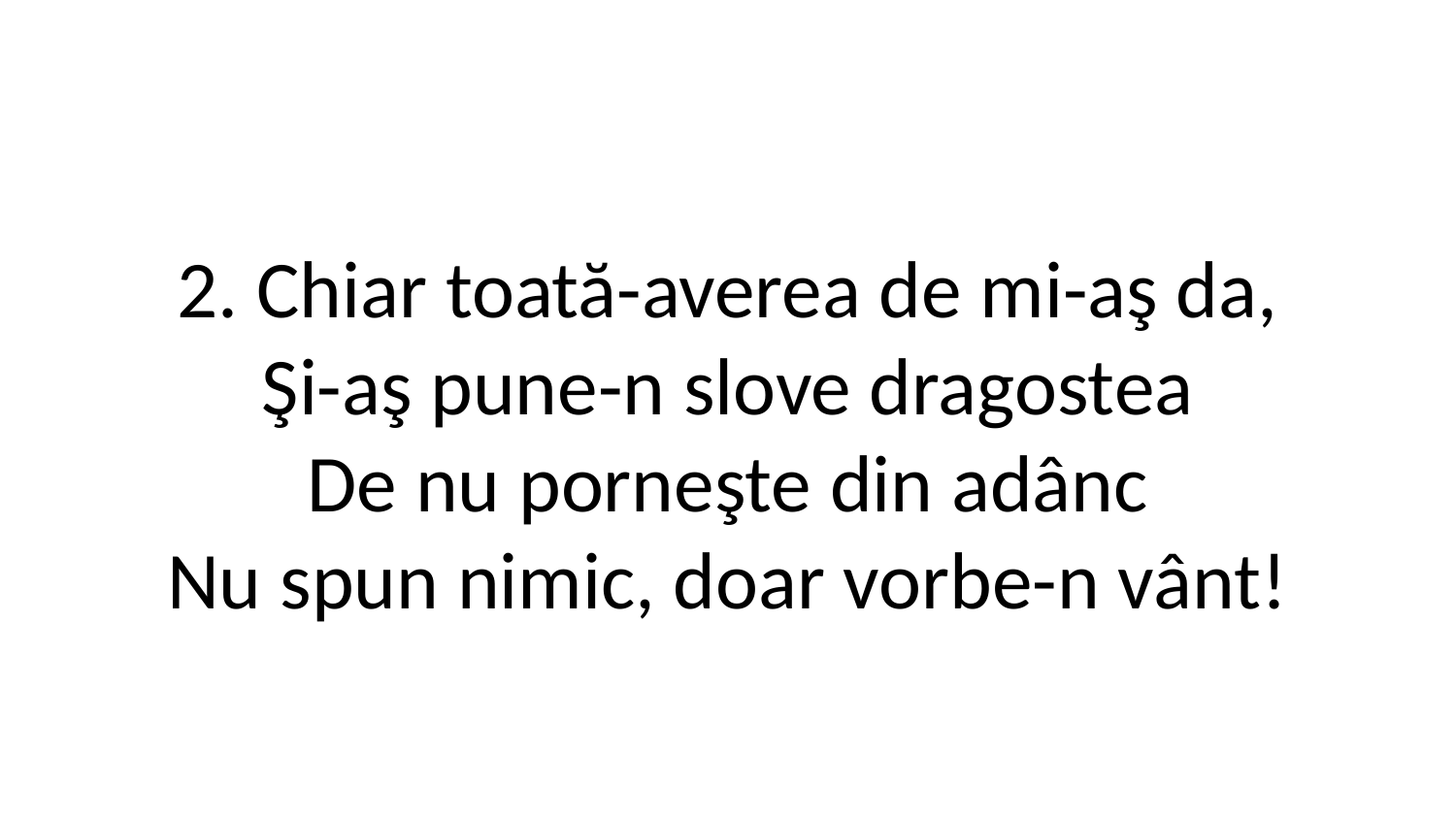

2. Chiar toată-averea de mi-aş da,
Şi-aş pune-n slove dragostea
De nu porneşte din adânc
Nu spun nimic, doar vorbe-n vânt!